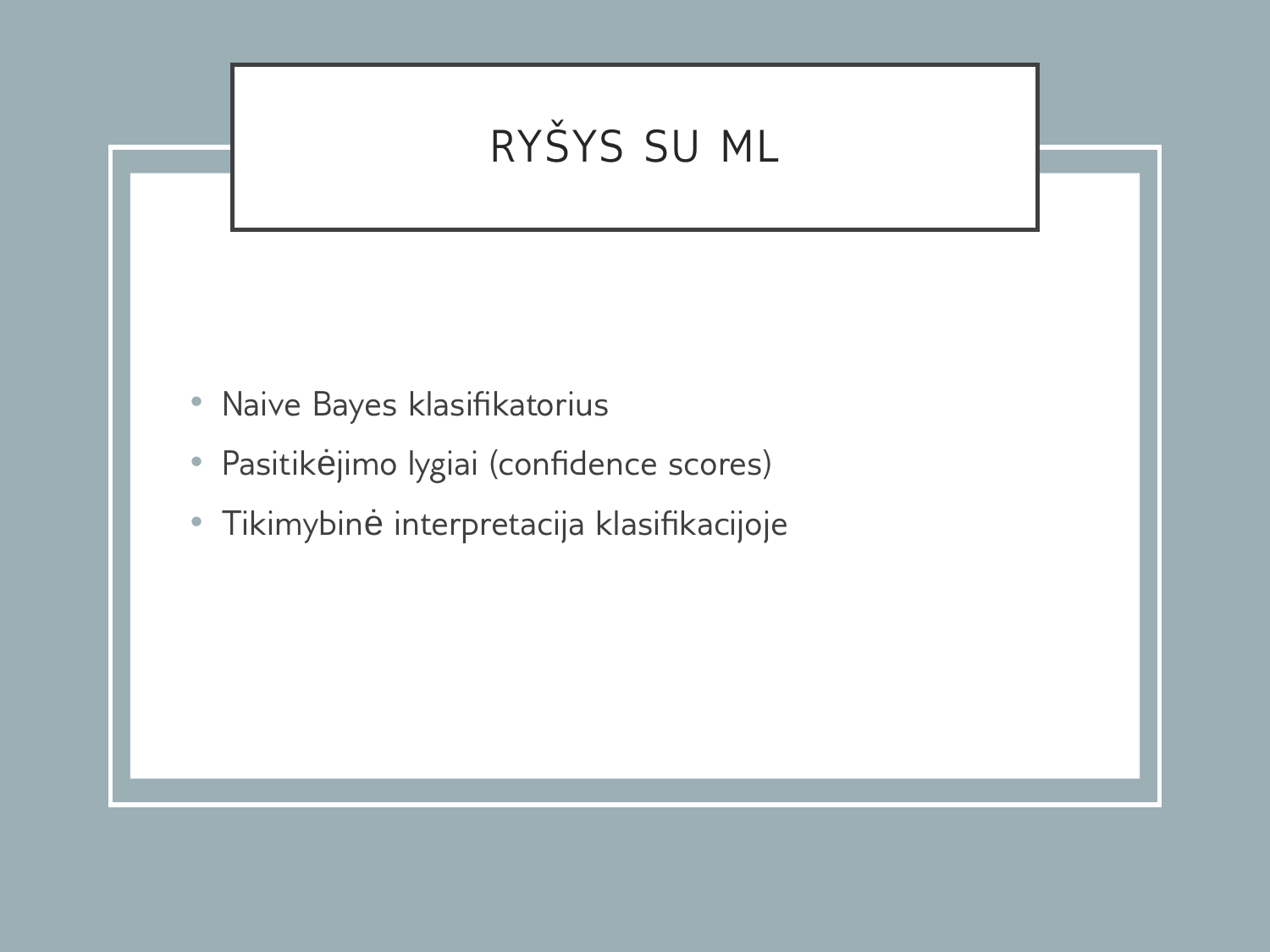

# Ryšys su ML

Naive Bayes klasifikatorius
Pasitikėjimo lygiai (confidence scores)
Tikimybinė interpretacija klasifikacijoje